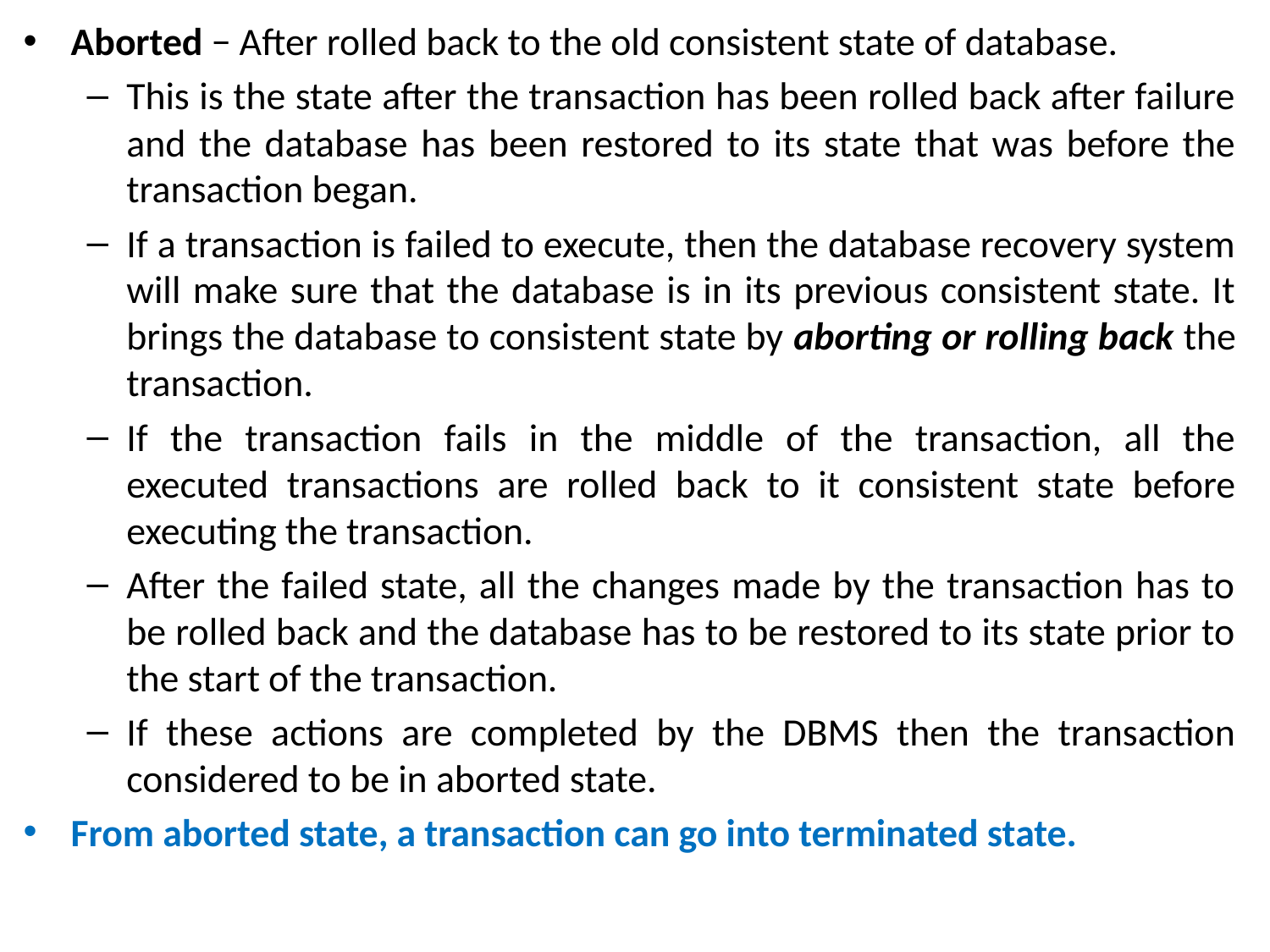

Aborted − After rolled back to the old consistent state of database.
This is the state after the transaction has been rolled back after failure and the database has been restored to its state that was before the transaction began.
If a transaction is failed to execute, then the database recovery system will make sure that the database is in its previous consistent state. It brings the database to consistent state by aborting or rolling back the transaction.
If the transaction fails in the middle of the transaction, all the executed transactions are rolled back to it consistent state before executing the transaction.
After the failed state, all the changes made by the transaction has to be rolled back and the database has to be restored to its state prior to the start of the transaction.
If these actions are completed by the DBMS then the transaction considered to be in aborted state.
From aborted state, a transaction can go into terminated state.